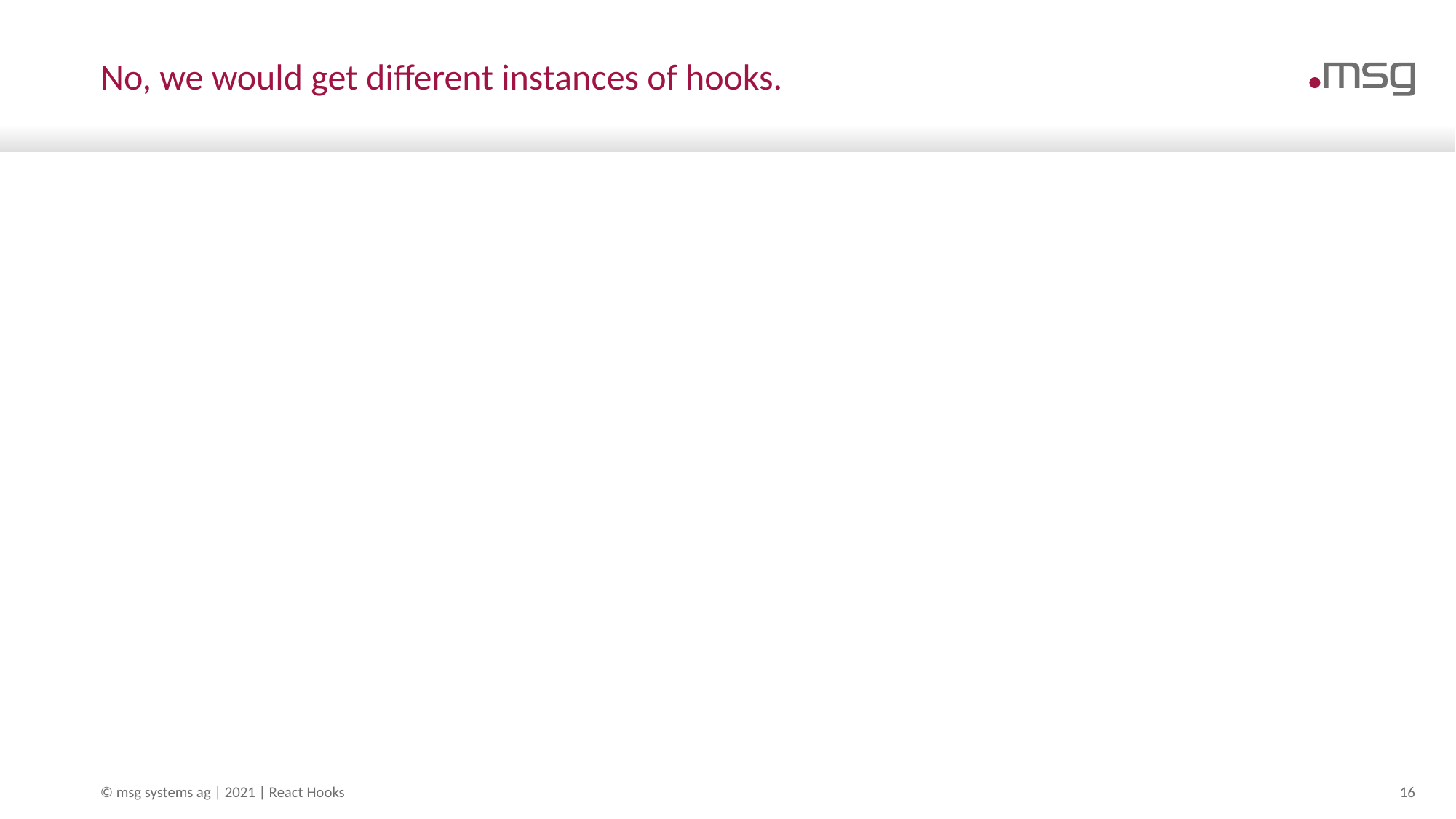

# No, we would get different instances of hooks.

© msg systems ag | 2021 | React Hooks
16